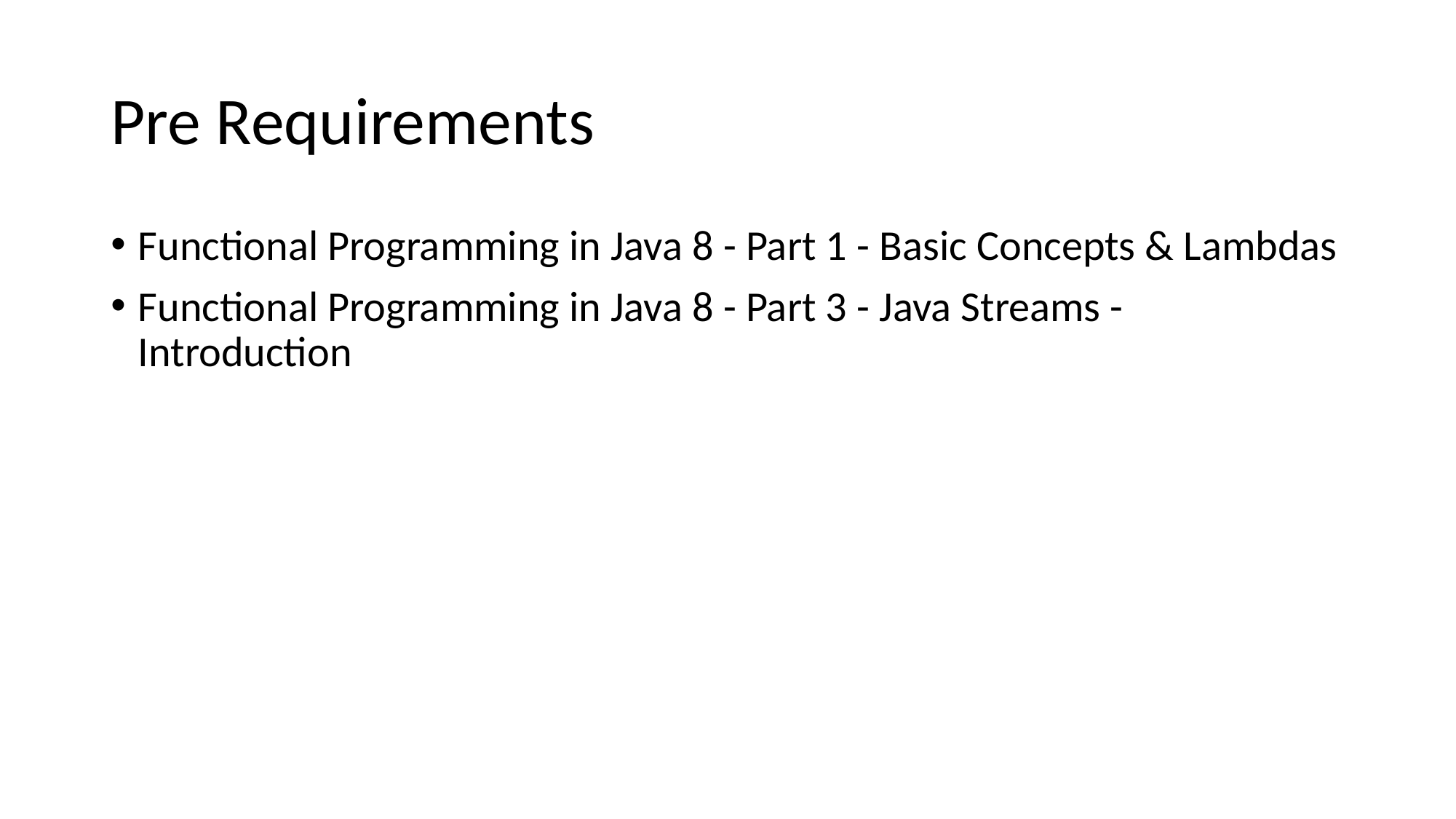

# Pre Requirements
Functional Programming in Java 8 - Part 1 - Basic Concepts & Lambdas
Functional Programming in Java 8 - Part 3 - Java Streams - Introduction